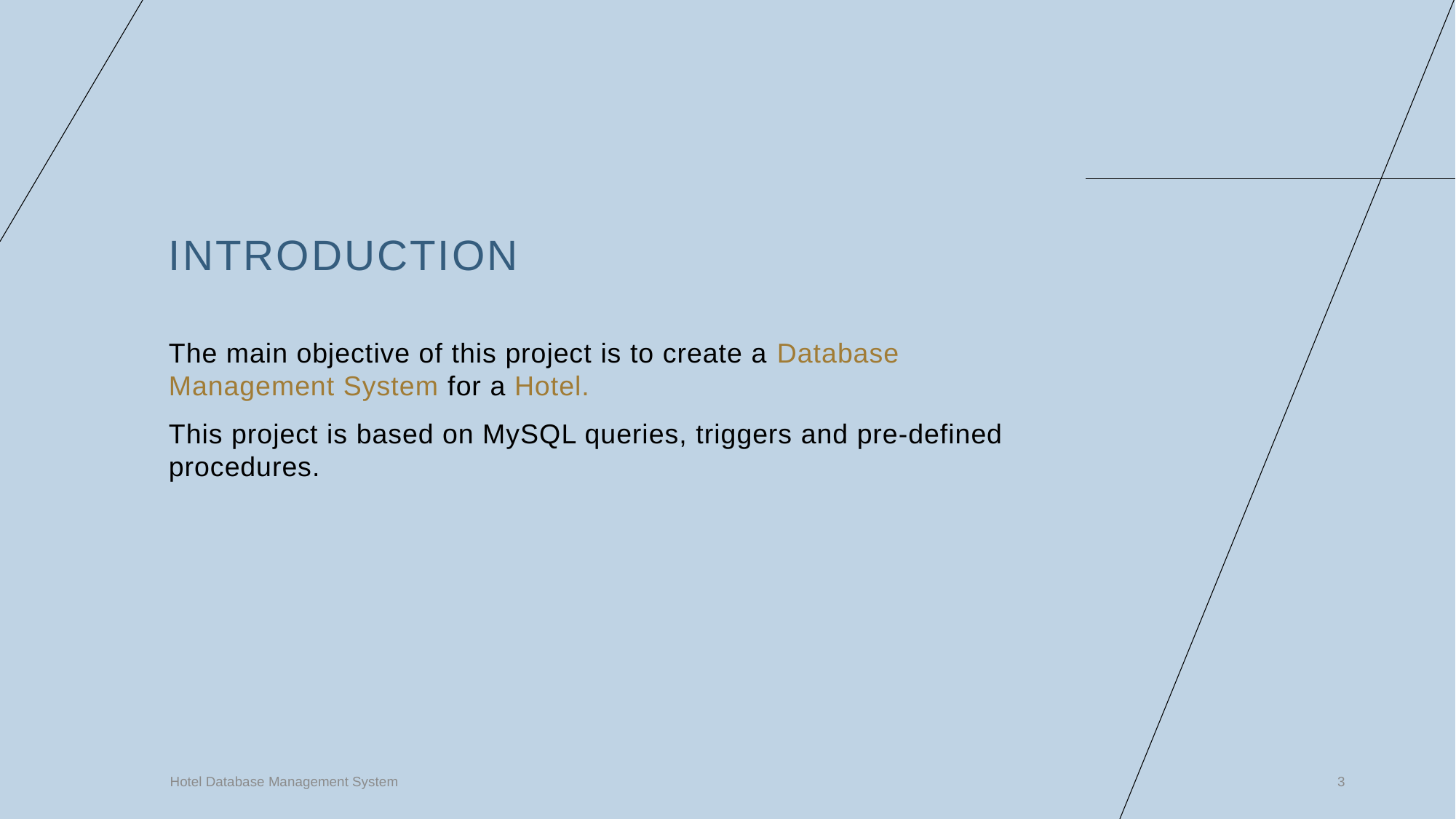

# Introduction
The main objective of this project is to create a Database Management System for a Hotel.
This project is based on MySQL queries, triggers and pre-defined procedures.
Hotel Database Management System
3